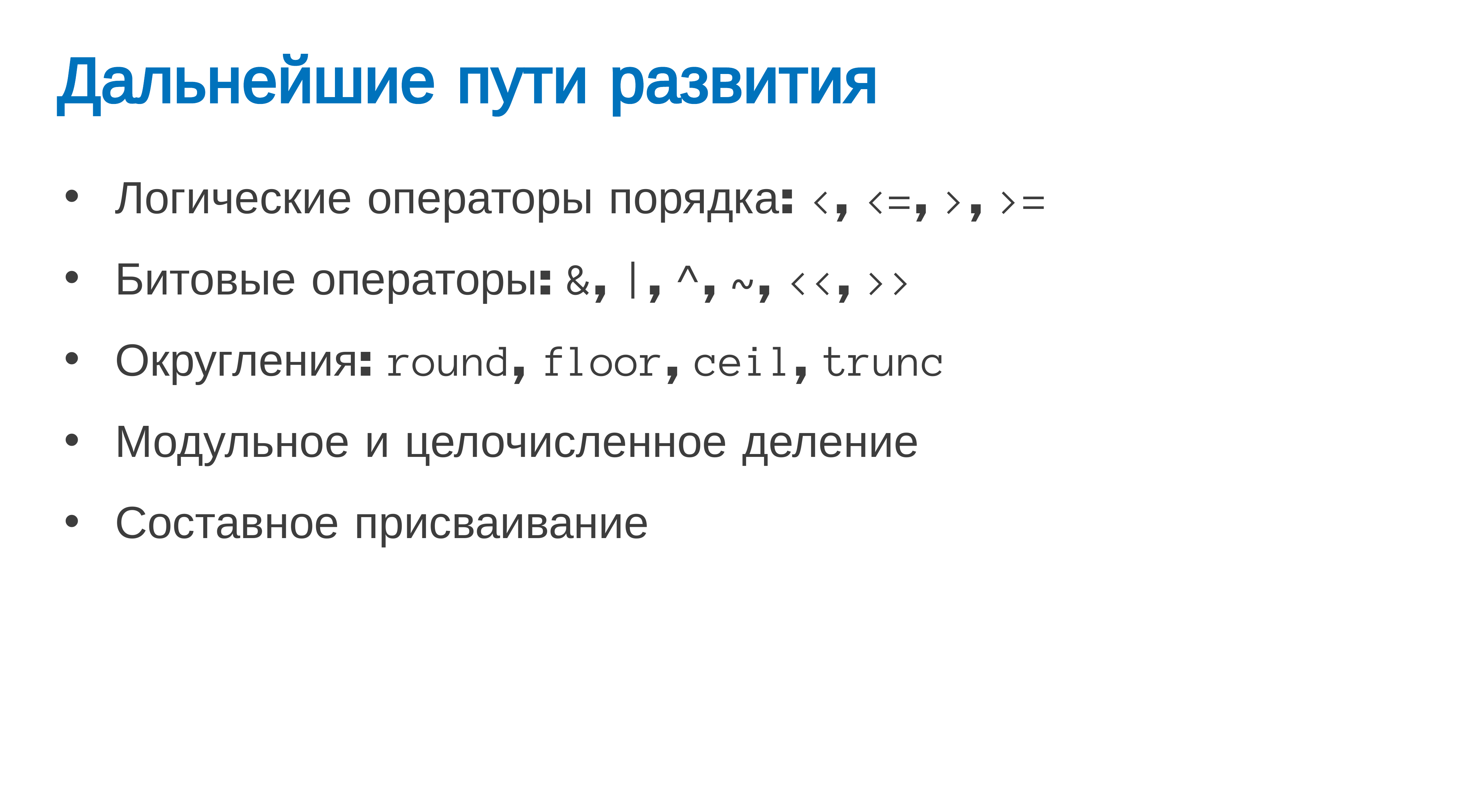

# Дальнейшие пути развития
Логические операторы порядка: <, <=, >, >=
Битовые операторы: &, |, ^, ~, <<, >>
Округления: round, floor, ceil, trunc
Модульное и целочисленное деление
Составное присваивание

41